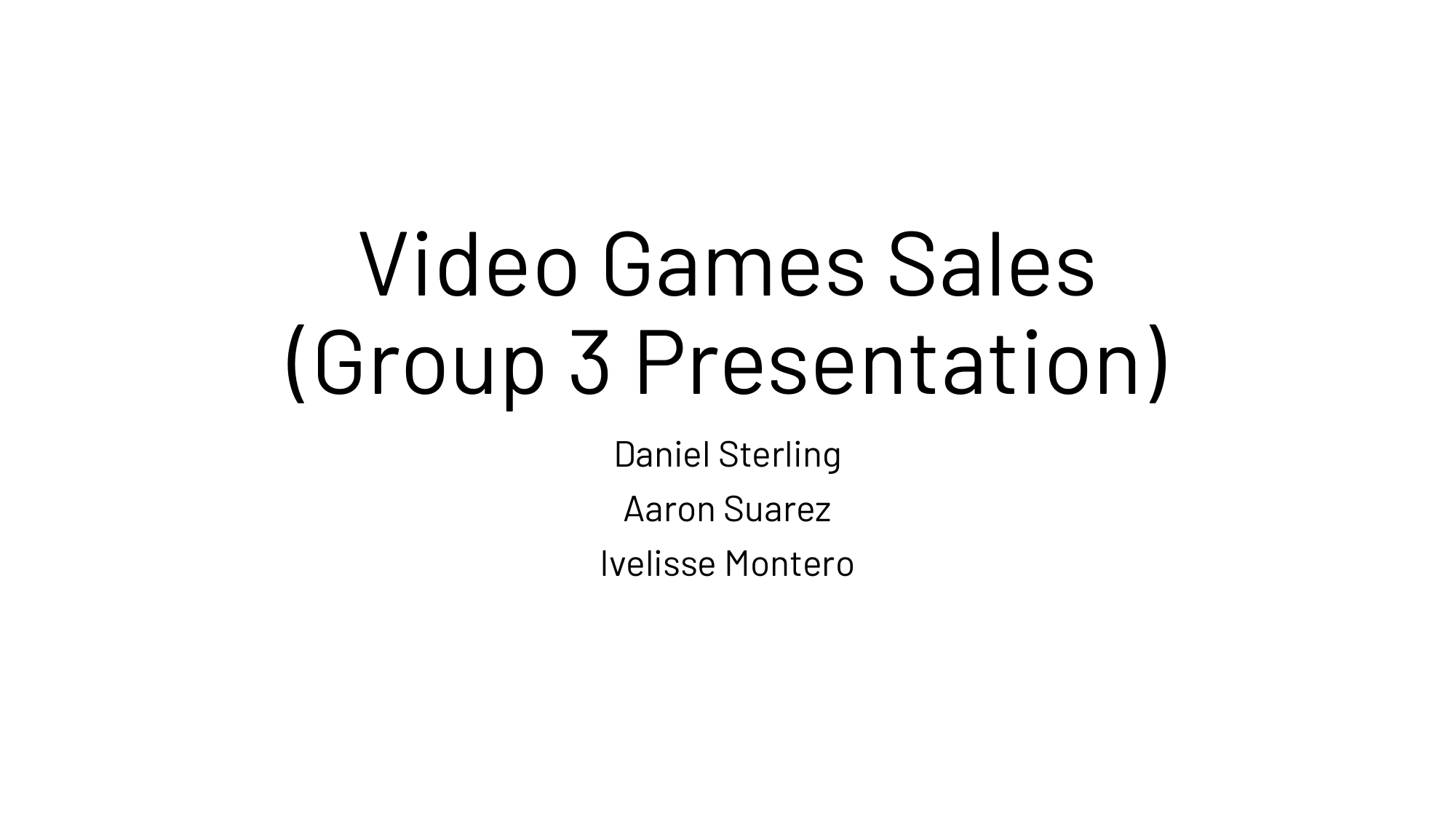

# Video Games Sales (Group 3 Presentation)
Daniel Sterling
Aaron Suarez
Ivelisse Montero